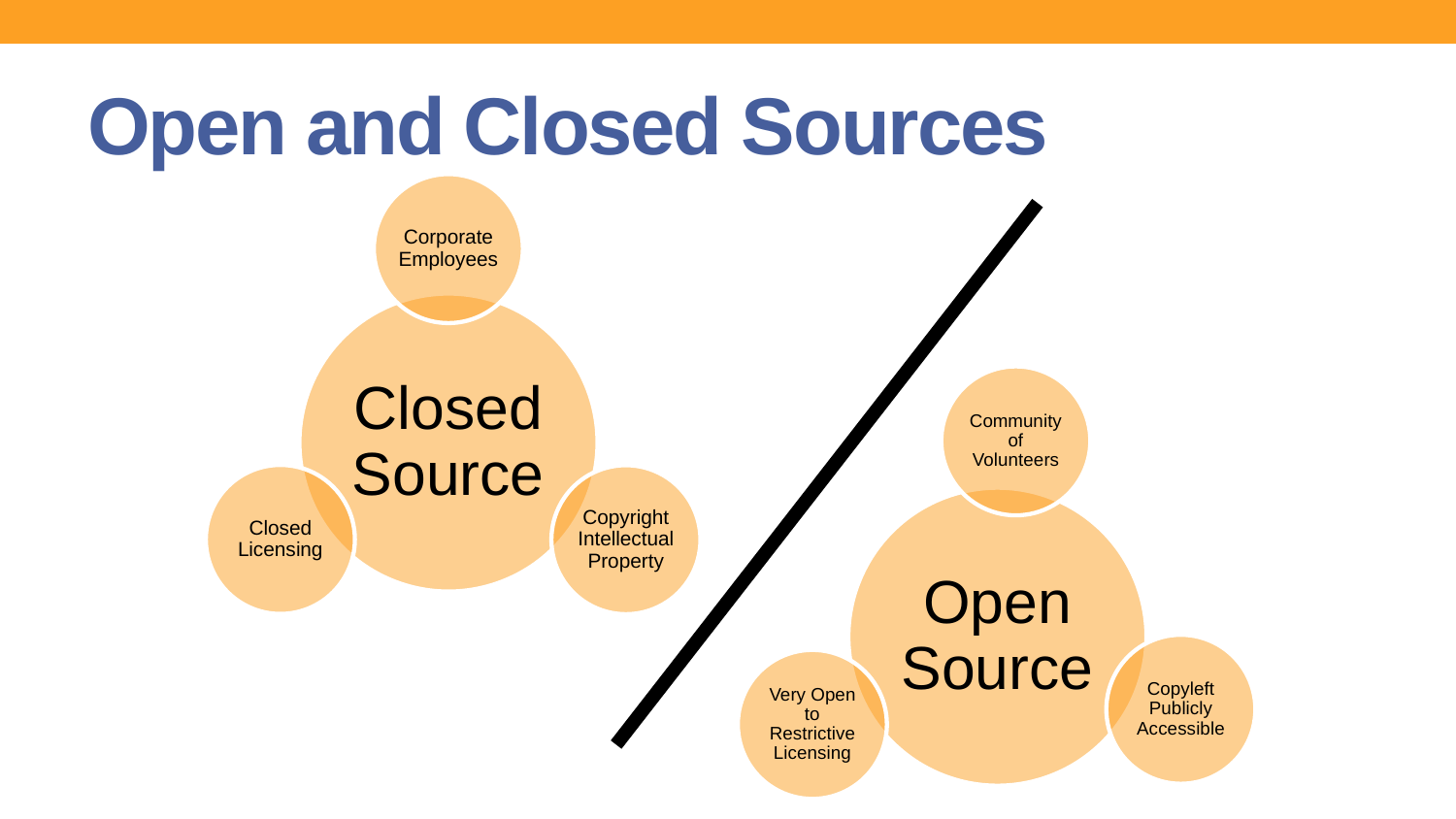

# Open and Closed Sources
Closed Source
Corporate Employees
Copyright Intellectual Property
Closed Licensing
Open Source
Community of Volunteers
Copyleft Publicly Accessible
Very Open to Restrictive Licensing